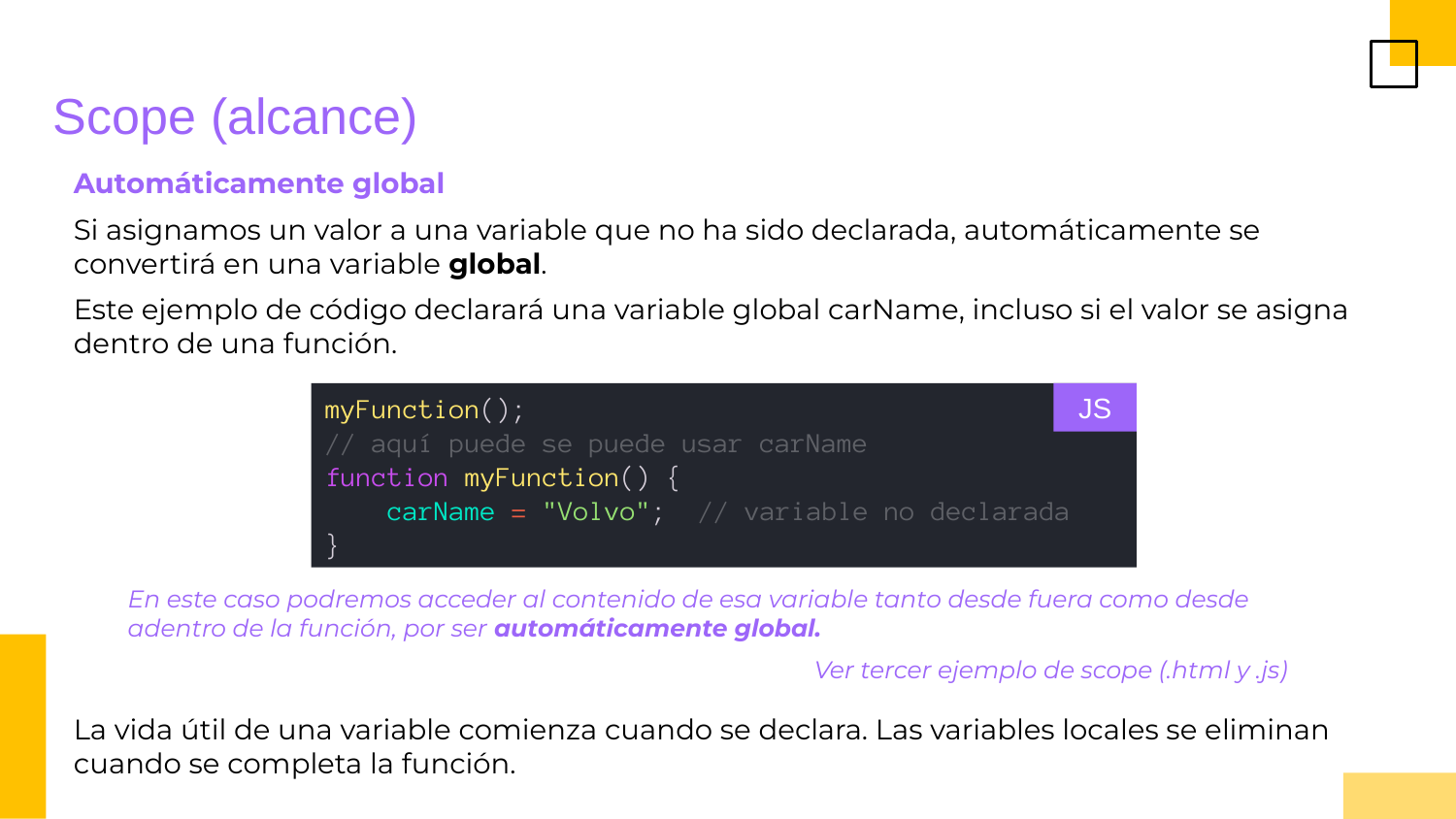

Scope (alcance)
Automáticamente global
Si asignamos un valor a una variable que no ha sido declarada, automáticamente se convertirá en una variable global.
Este ejemplo de código declarará una variable global carName, incluso si el valor se asigna dentro de una función.
myFunction();
// aquí puede se puede usar carName
function myFunction() {
    carName = "Volvo";  // variable no declarada
}
JS
En este caso podremos acceder al contenido de esa variable tanto desde fuera como desde adentro de la función, por ser automáticamente global.
Ver tercer ejemplo de scope (.html y .js)
La vida útil de una variable comienza cuando se declara. Las variables locales se eliminan cuando se completa la función.